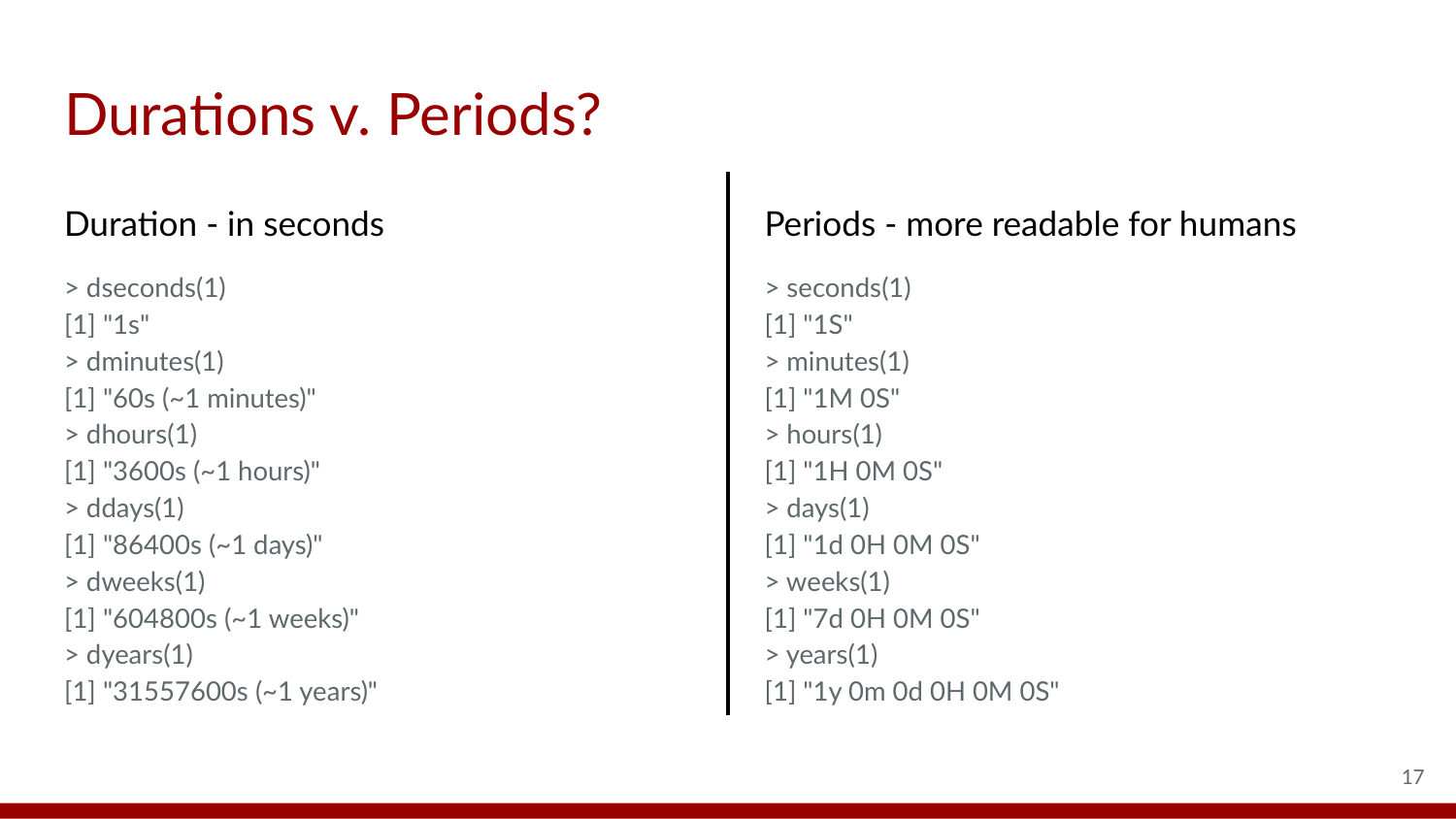

# Durations v. Periods?
Duration - in seconds
> dseconds(1)
[1] "1s"
> dminutes(1)
[1] "60s (~1 minutes)"
> dhours(1)
[1] "3600s (~1 hours)"
> ddays(1)
[1] "86400s (~1 days)"
> dweeks(1)
[1] "604800s (~1 weeks)"
> dyears(1)
[1] "31557600s (~1 years)"
Periods - more readable for humans
> seconds(1)
[1] "1S"
> minutes(1)
[1] "1M 0S"
> hours(1)
[1] "1H 0M 0S"
> days(1)
[1] "1d 0H 0M 0S"
> weeks(1)
[1] "7d 0H 0M 0S"
> years(1)
[1] "1y 0m 0d 0H 0M 0S"
17